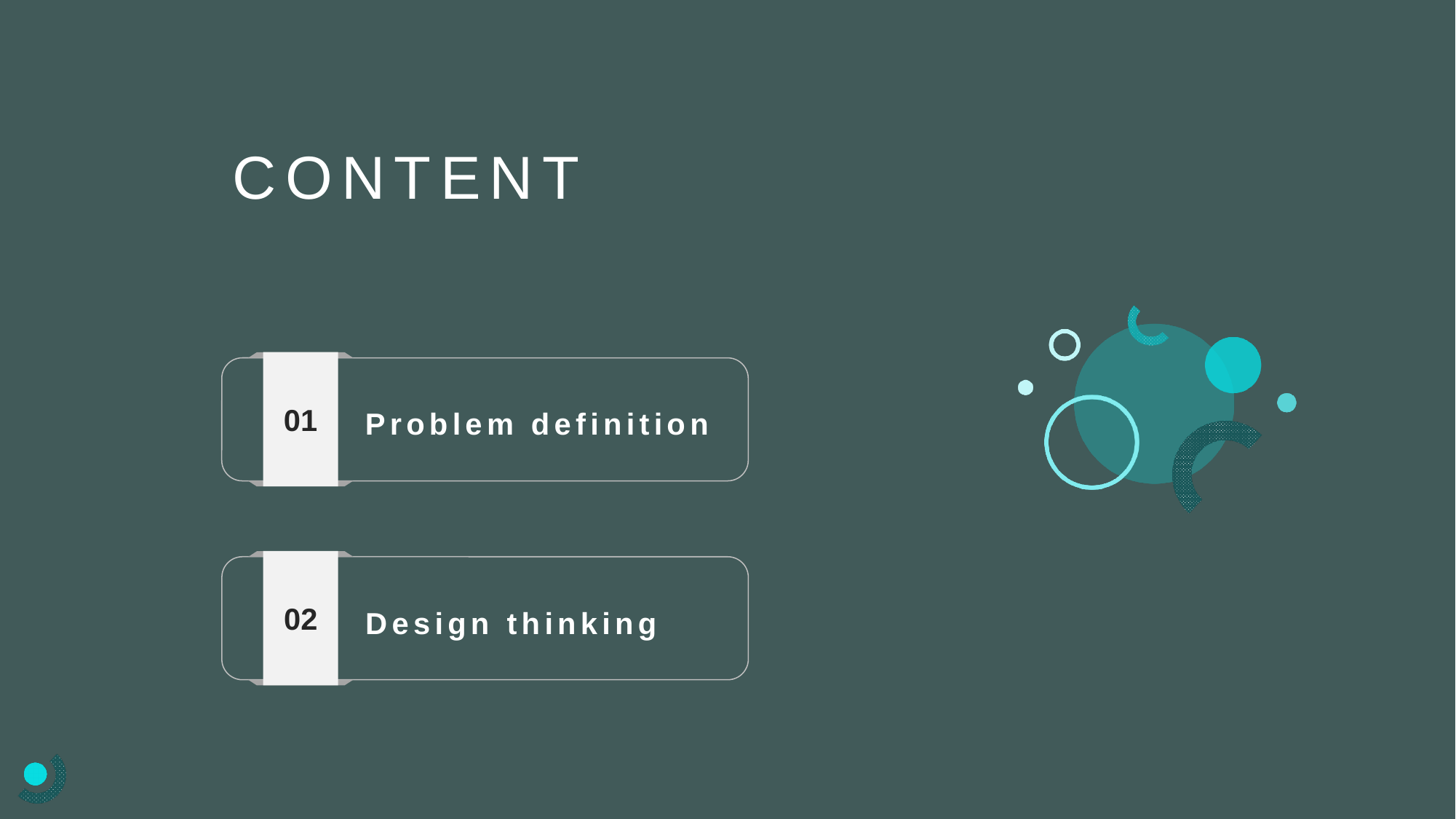

CONTENT
01

Problem definition

02

Design thinking